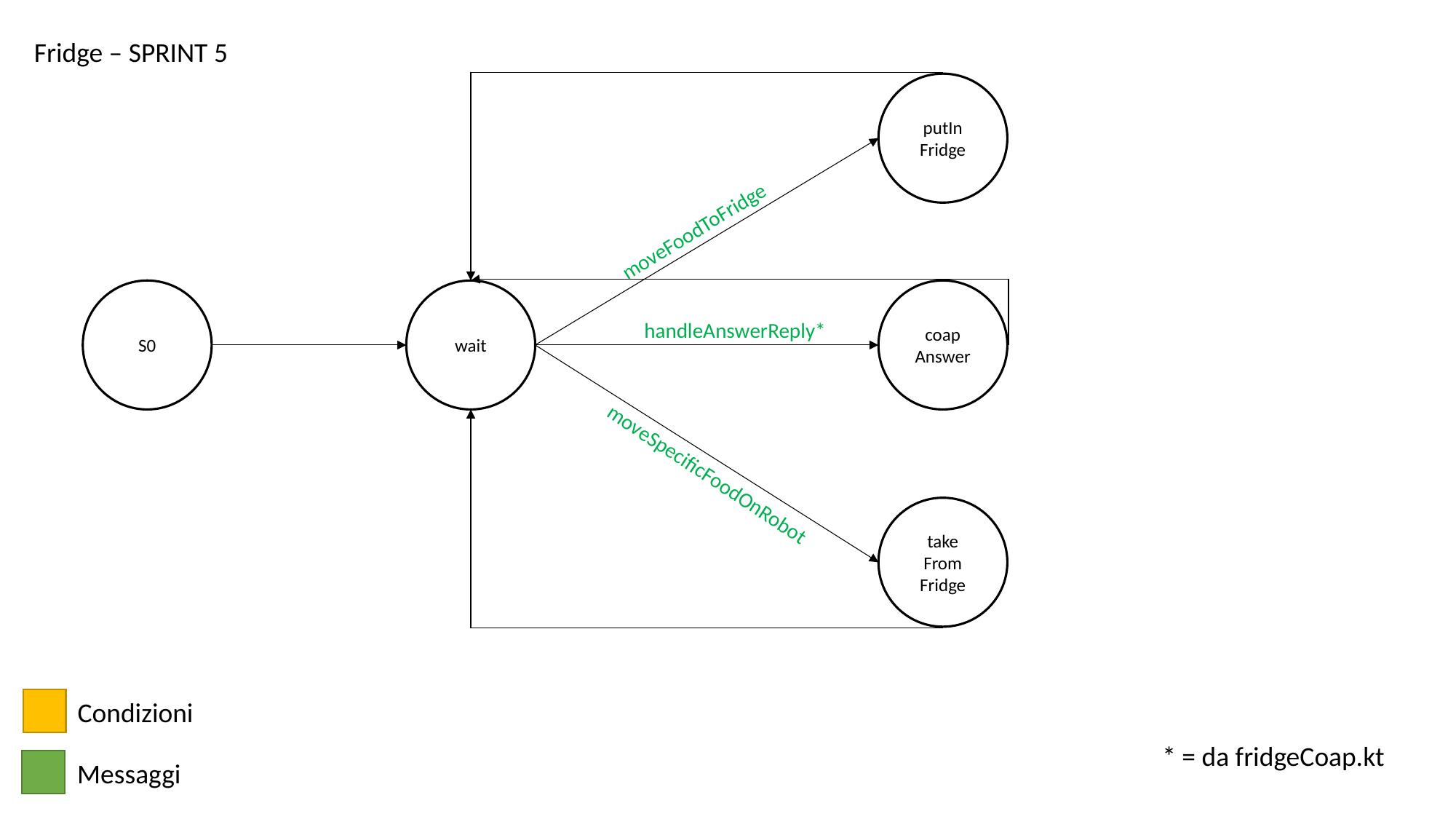

Fridge – SPRINT 5
putIn Fridge
moveFoodToFridge
coap Answer
S0
wait
handleAnswerReply*
moveSpecificFoodOnRobot
take From Fridge

Condizioni
* = da fridgeCoap.kt

Messaggi